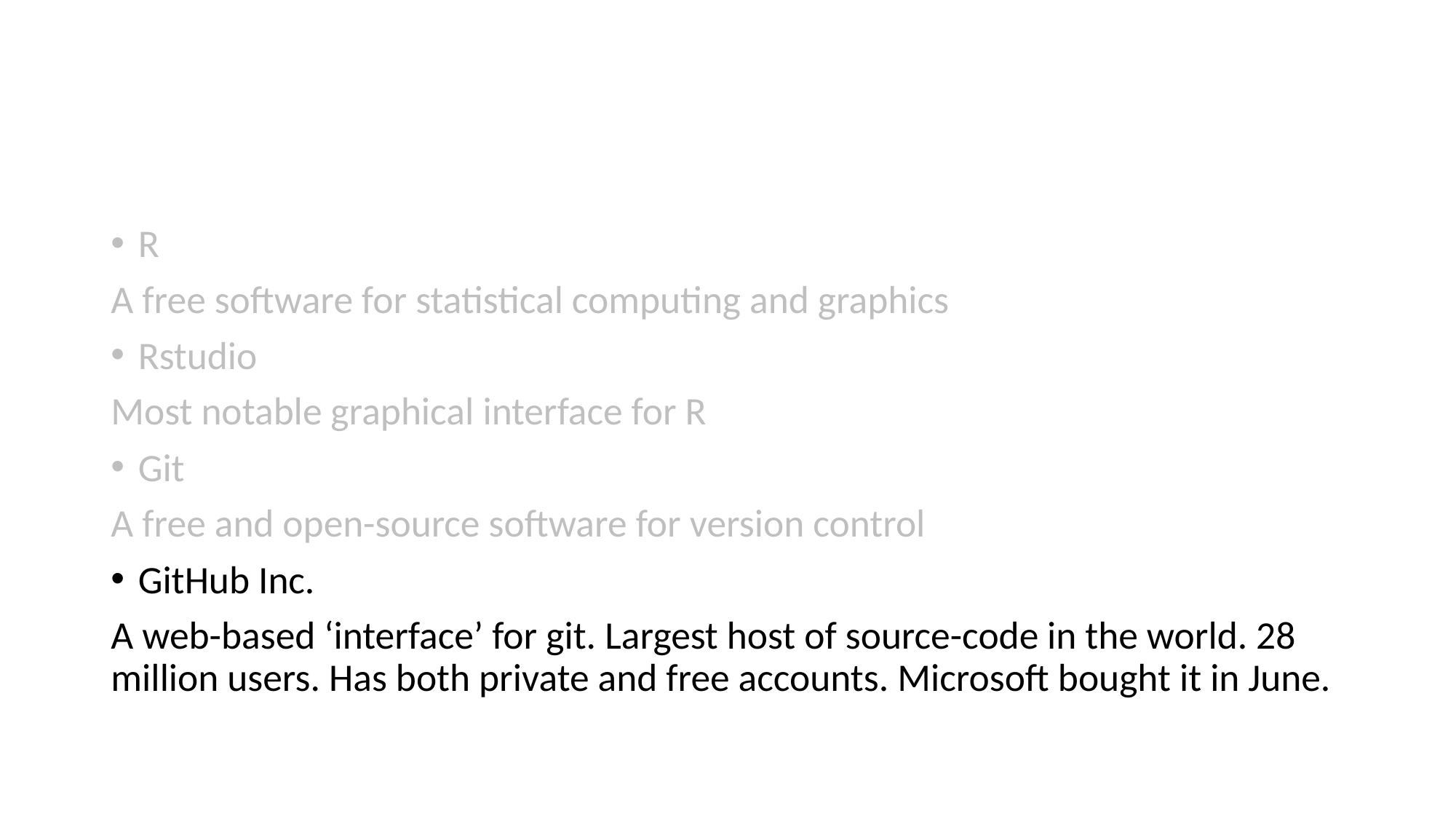

#
R
A free software for statistical computing and graphics
Rstudio
Most notable graphical interface for R
Git
A free and open-source software for version control
GitHub Inc.
A web-based ‘interface’ for git. Largest host of source-code in the world. 28 million users. Has both private and free accounts. Microsoft bought it in June.